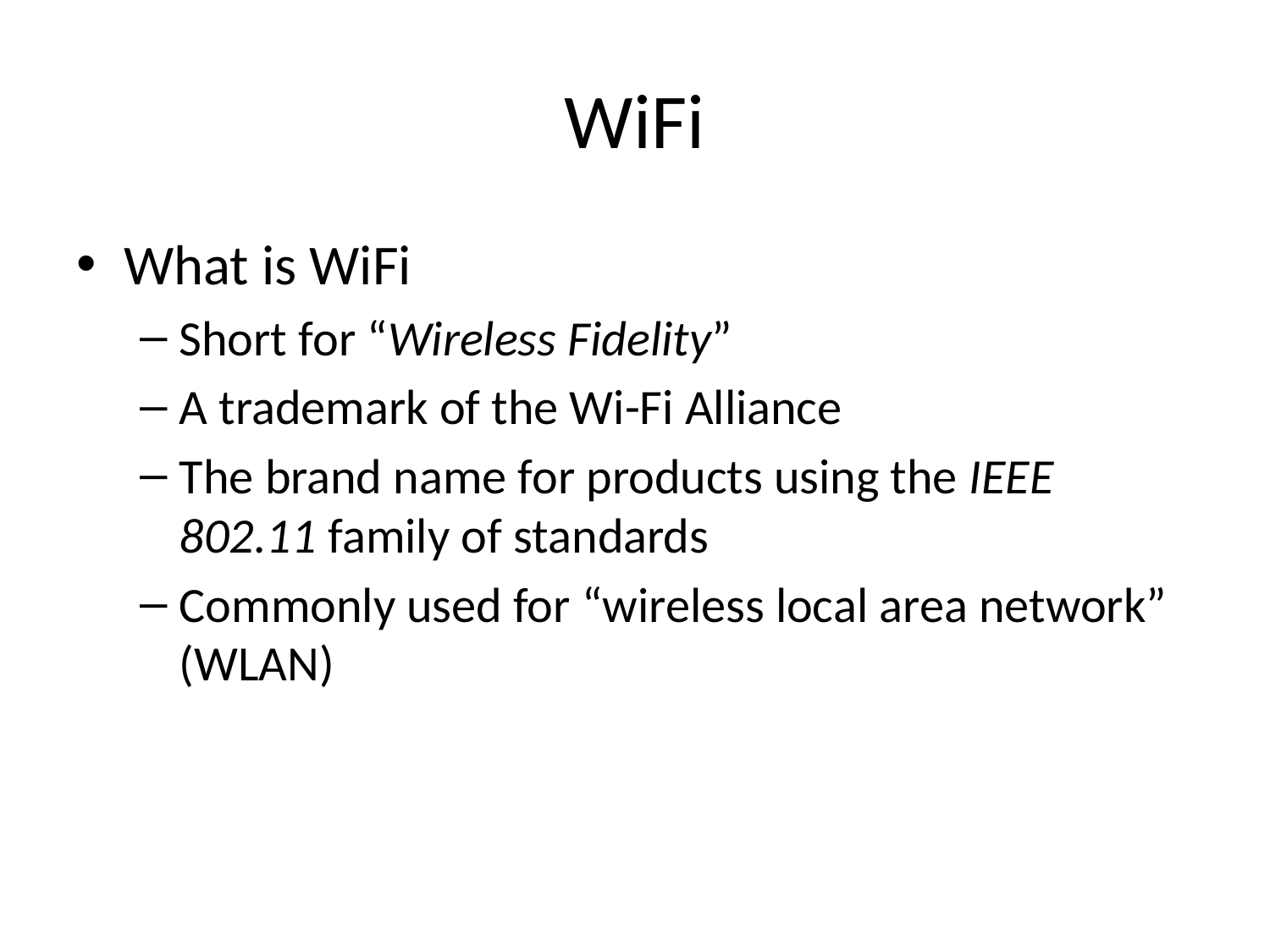

# WiFi
What is WiFi
Short for “Wireless Fidelity”
A trademark of the Wi-Fi Alliance
The brand name for products using the IEEE 802.11 family of standards
Commonly used for “wireless local area network” (WLAN)